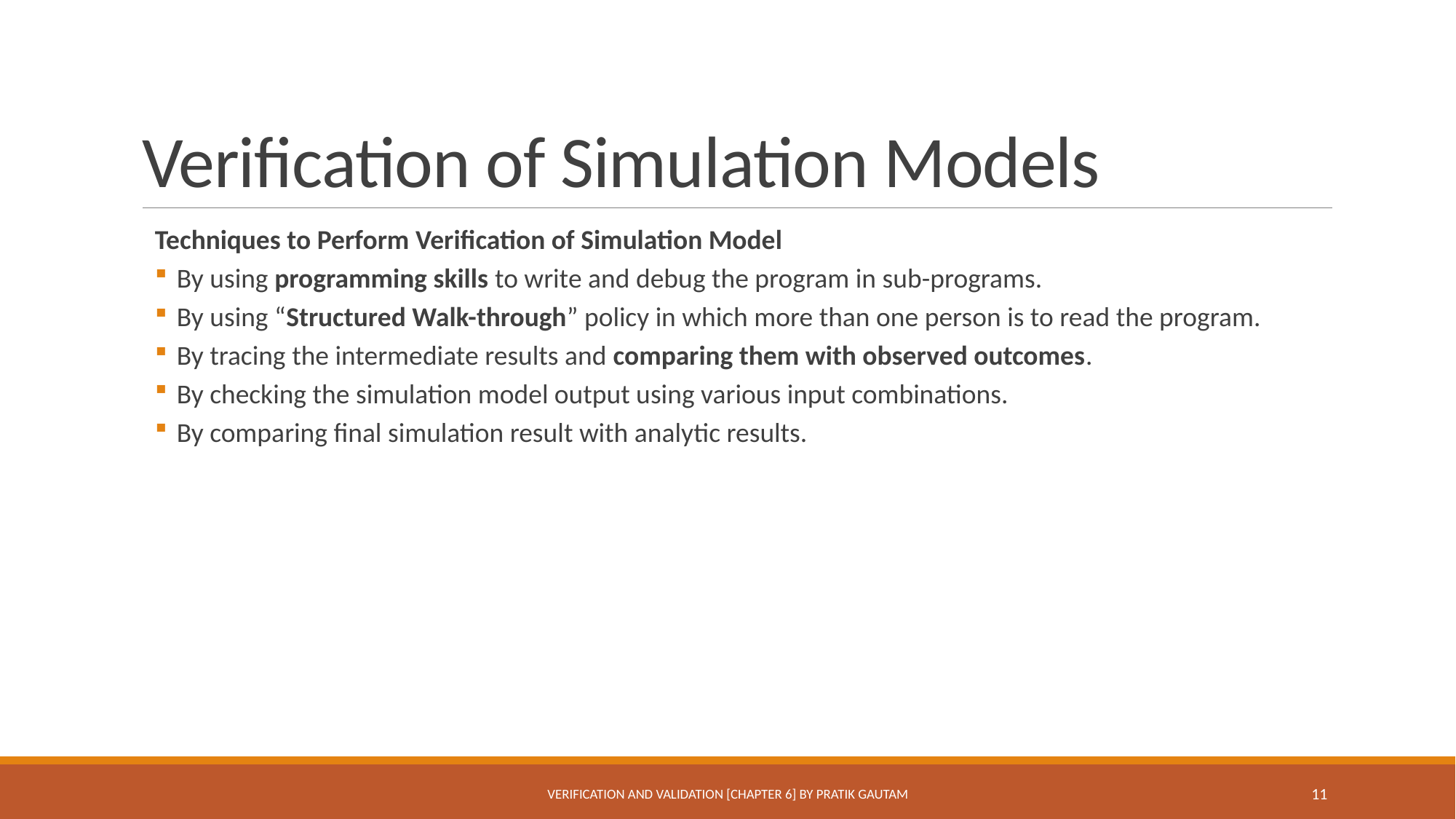

# Verification of Simulation Models
Techniques to Perform Verification of Simulation Model
By using programming skills to write and debug the program in sub-programs.
By using “Structured Walk-through” policy in which more than one person is to read the program.
By tracing the intermediate results and comparing them with observed outcomes.
By checking the simulation model output using various input combinations.
By comparing final simulation result with analytic results.

Verification and Validation [Chapter 6] By Pratik Gautam
11